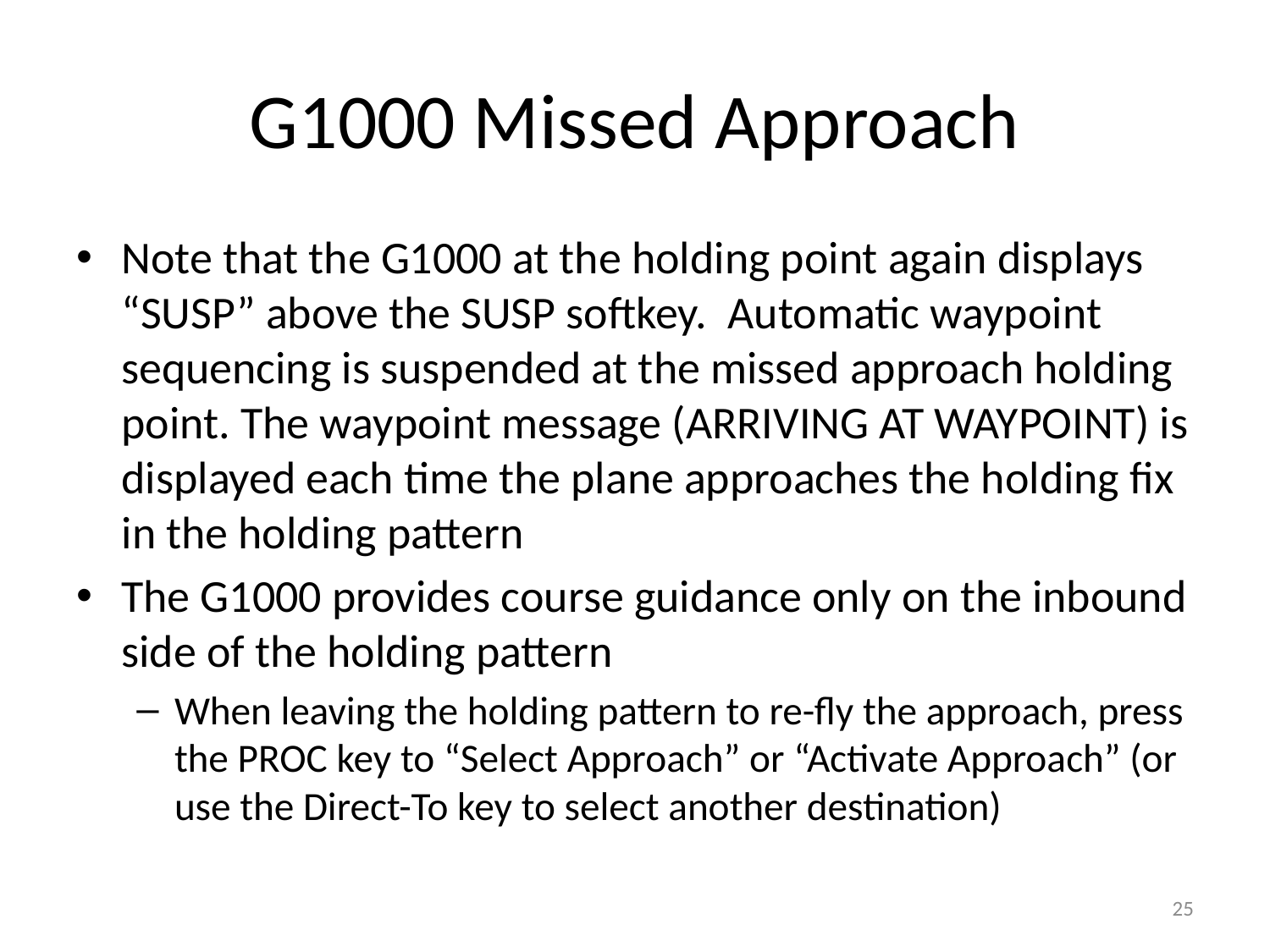

# G1000 Missed Approach
Note that the G1000 at the holding point again displays “SUSP” above the SUSP softkey.  Automatic waypoint sequencing is suspended at the missed approach holding point. The waypoint message (ARRIVING AT WAYPOINT) is displayed each time the plane approaches the holding fix in the holding pattern
The G1000 provides course guidance only on the inbound side of the holding pattern
When leaving the holding pattern to re-fly the approach, press the PROC key to “Select Approach” or “Activate Approach” (or use the Direct-To key to select another destination)

25